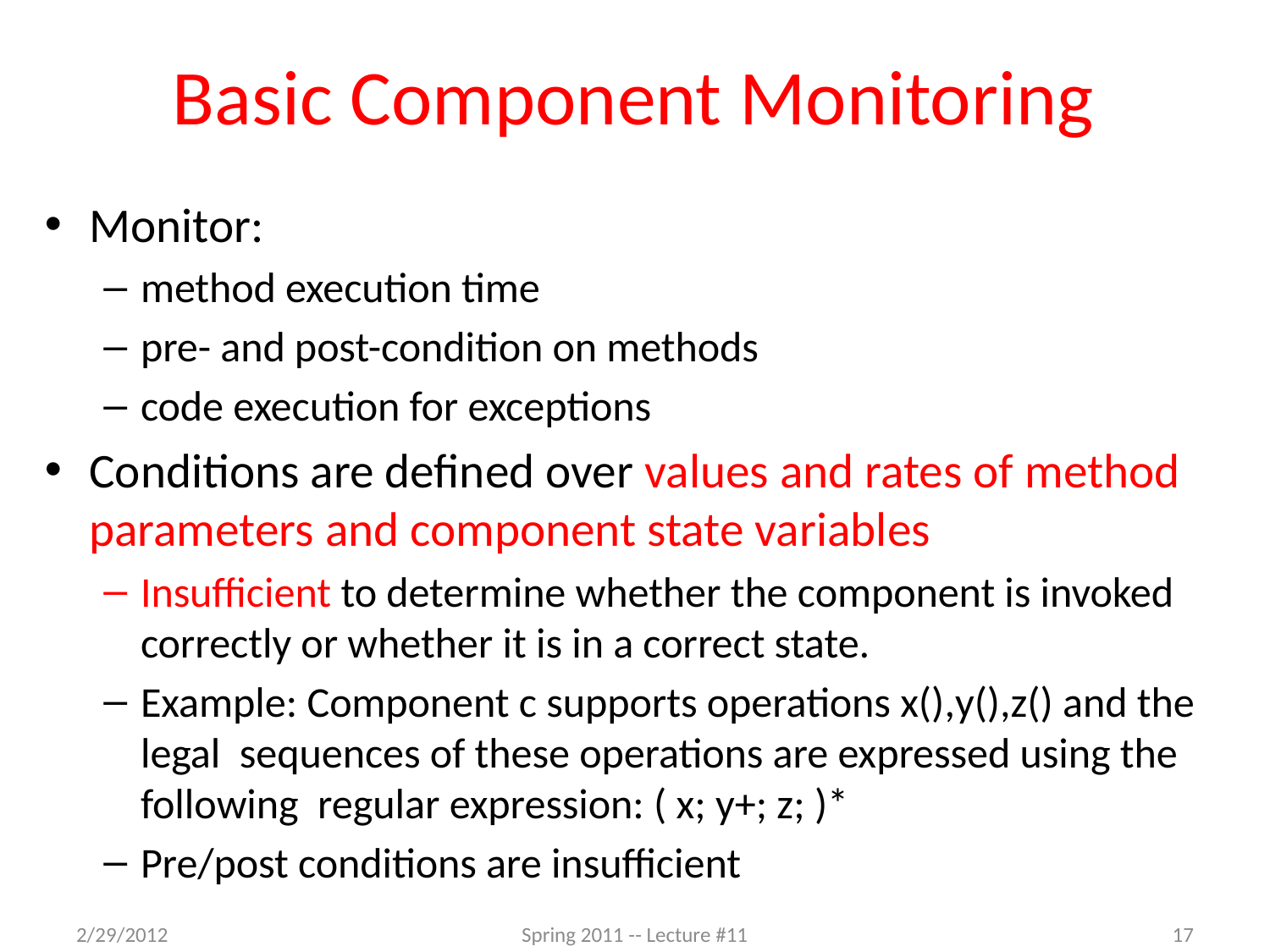

# Basic Component Monitoring
Monitor:
method execution time
pre- and post-condition on methods
code execution for exceptions
Conditions are defined over values and rates of method parameters and component state variables
Insufficient to determine whether the component is invoked correctly or whether it is in a correct state.
Example: Component c supports operations x(),y(),z() and the legal  sequences of these operations are expressed using the following  regular expression: ( x; y+; z; )*
Pre/post conditions are insufficient
2/29/2012
Spring 2011 -- Lecture #11
17